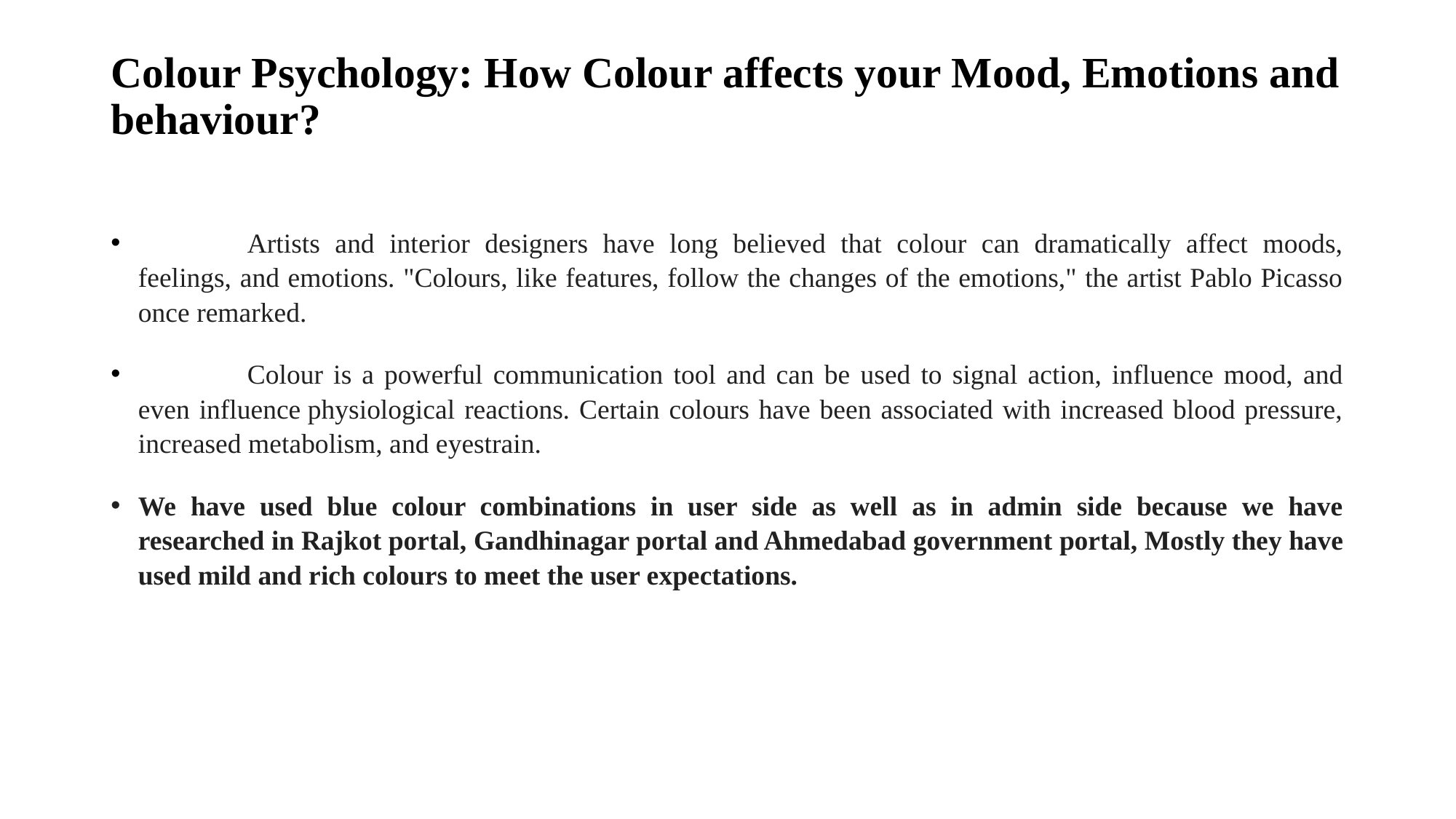

# Colour Psychology: How Colour affects your Mood, Emotions and behaviour?
	Artists and interior designers have long believed that colour can dramatically affect moods, feelings, and emotions. "Colours, like features, follow the changes of the emotions," the artist Pablo Picasso once remarked.
	Colour is a powerful communication tool and can be used to signal action, influence mood, and even influence physiological reactions. Certain colours have been associated with increased blood pressure, increased metabolism, and eyestrain.
We have used blue colour combinations in user side as well as in admin side because we have researched in Rajkot portal, Gandhinagar portal and Ahmedabad government portal, Mostly they have used mild and rich colours to meet the user expectations.